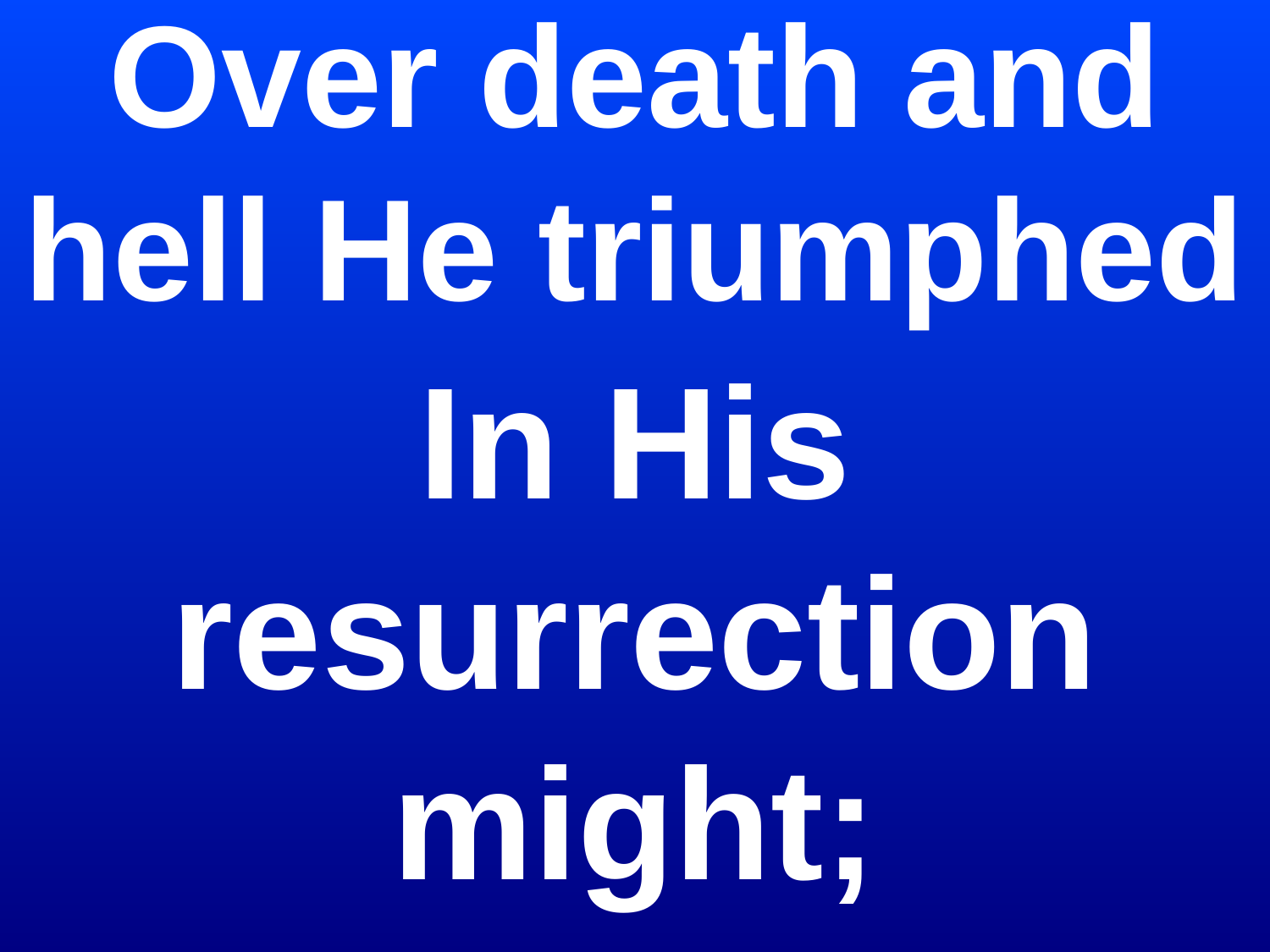

Over death and hell He triumphed
In His resurrection might;